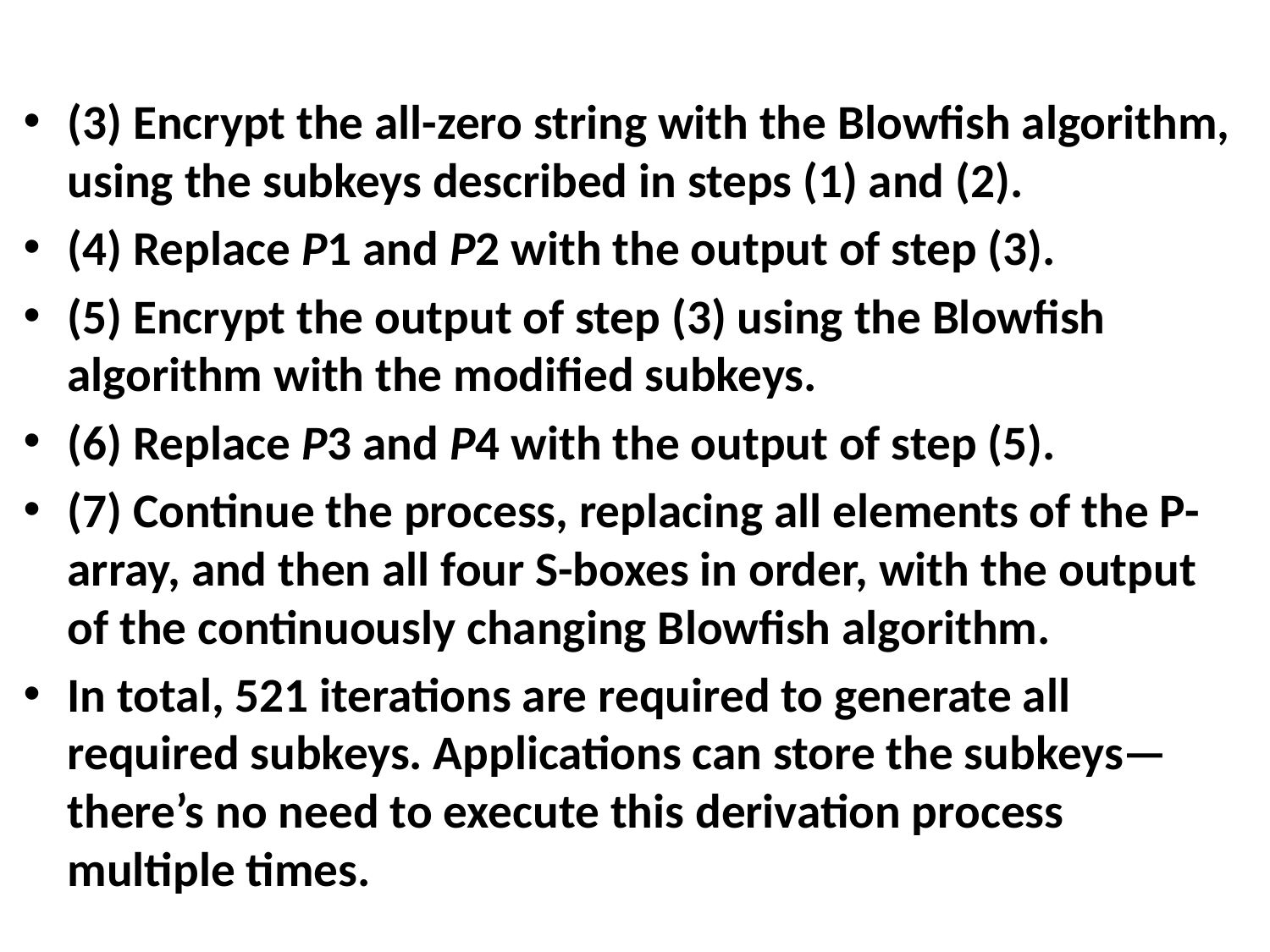

#
(3) Encrypt the all-zero string with the Blowfish algorithm, using the subkeys described in steps (1) and (2).
(4) Replace P1 and P2 with the output of step (3).
(5) Encrypt the output of step (3) using the Blowfish algorithm with the modified subkeys.
(6) Replace P3 and P4 with the output of step (5).
(7) Continue the process, replacing all elements of the P-array, and then all four S-boxes in order, with the output of the continuously changing Blowfish algorithm.
In total, 521 iterations are required to generate all required subkeys. Applications can store the subkeys—there’s no need to execute this derivation process multiple times.